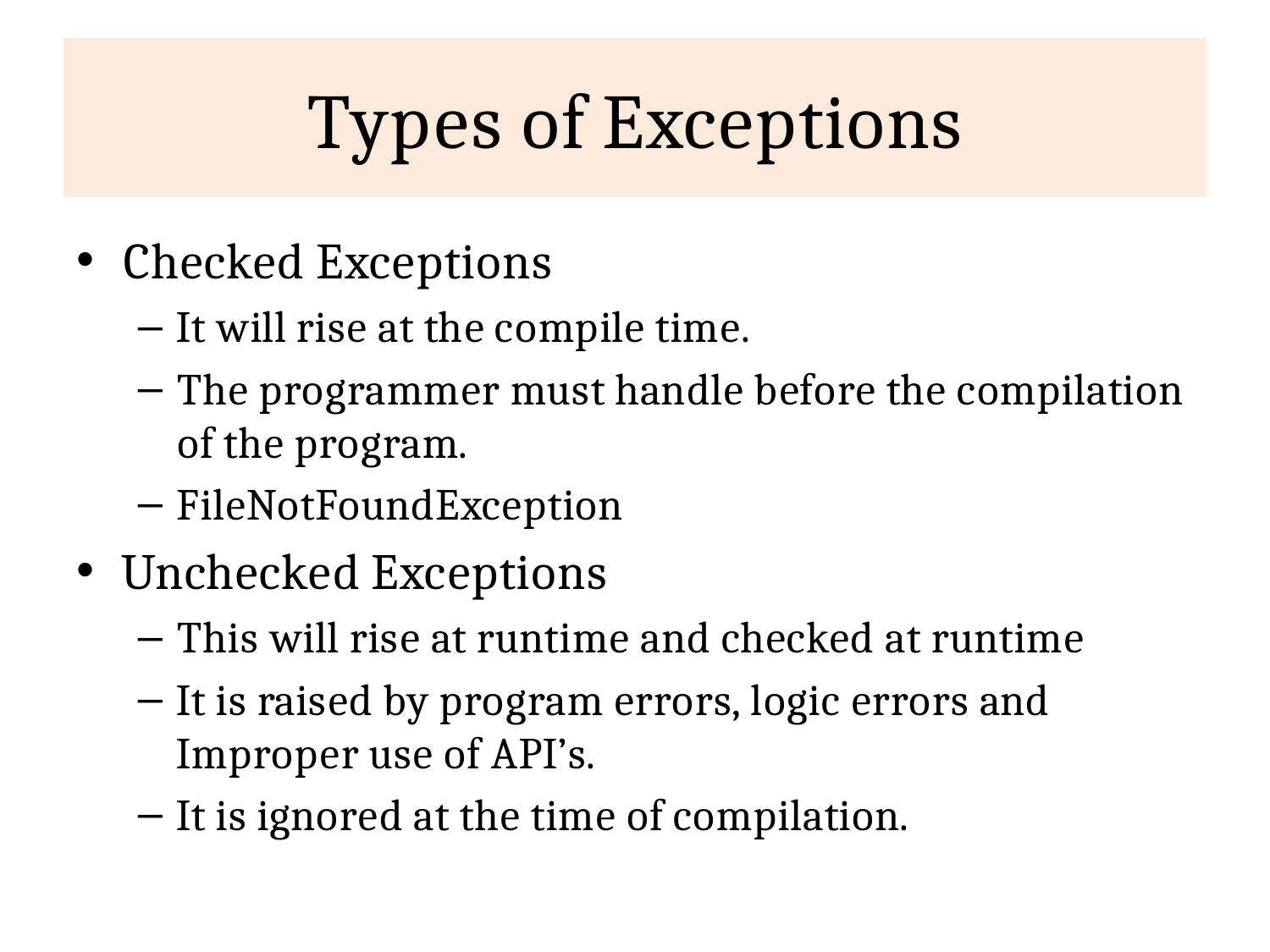

# Types of Exceptions
Checked Exceptions
It will rise at the compile time.
The programmer must handle before the compilation of the program.
FileNotFoundException
Unchecked Exceptions
This will rise at runtime and checked at runtime
It is raised by program errors, logic errors and Improper use of API’s.
It is ignored at the time of compilation.